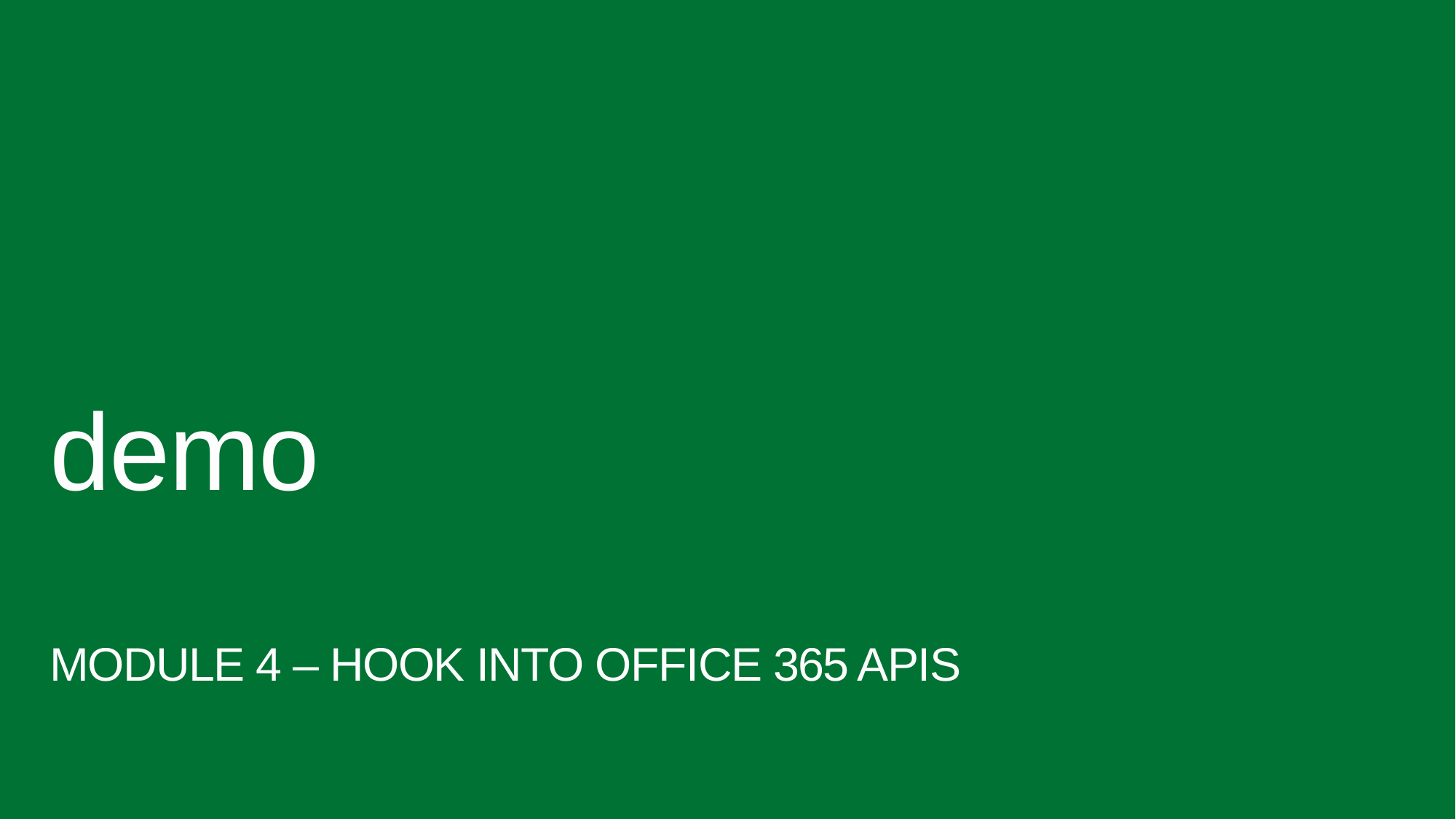

demo
Module 4 – Hook into Office 365 APIs